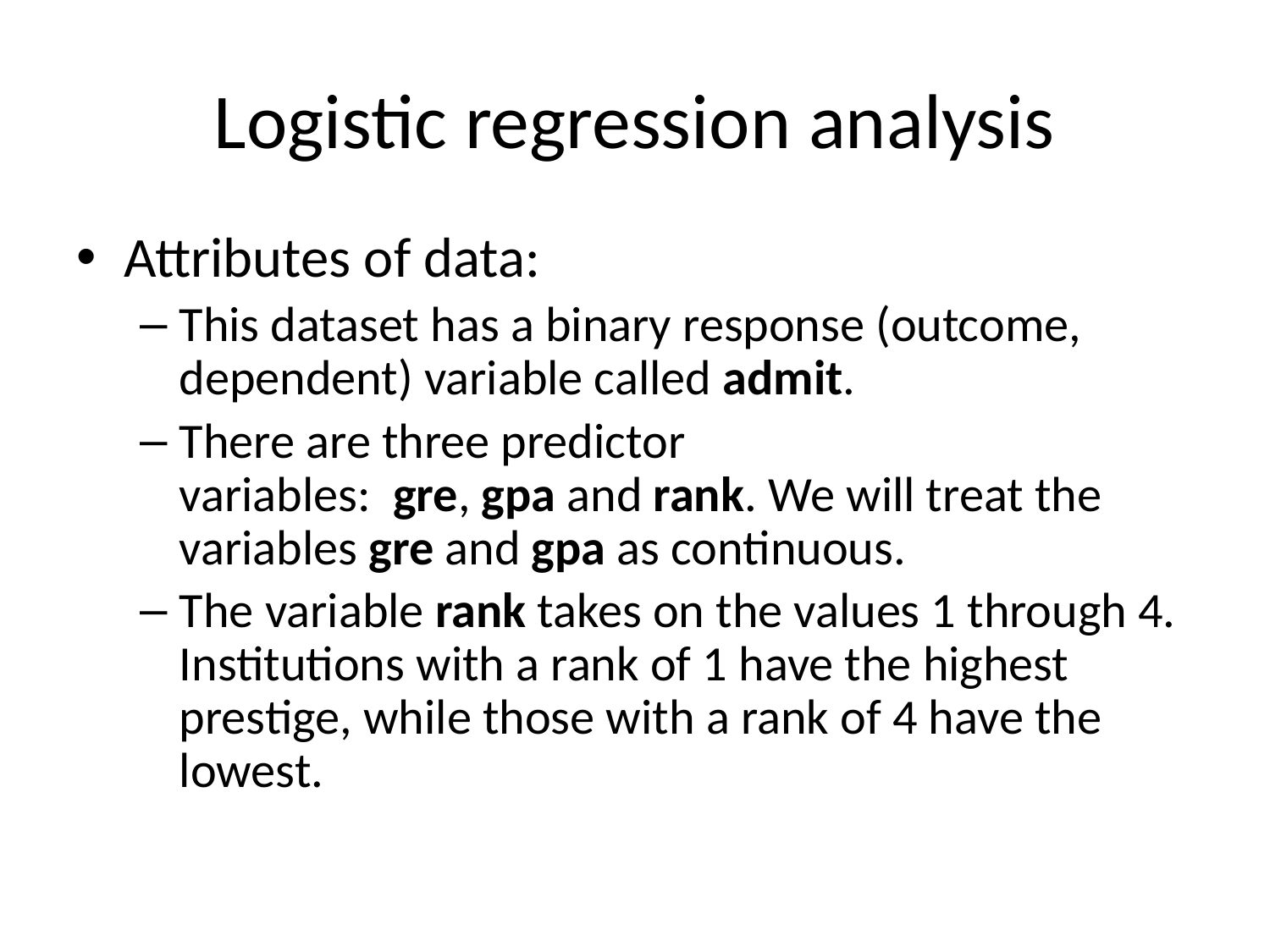

# Logistic regression analysis
Attributes of data:
This dataset has a binary response (outcome, dependent) variable called admit.
There are three predictor variables:  gre, gpa and rank. We will treat the variables gre and gpa as continuous.
The variable rank takes on the values 1 through 4. Institutions with a rank of 1 have the highest prestige, while those with a rank of 4 have the lowest.